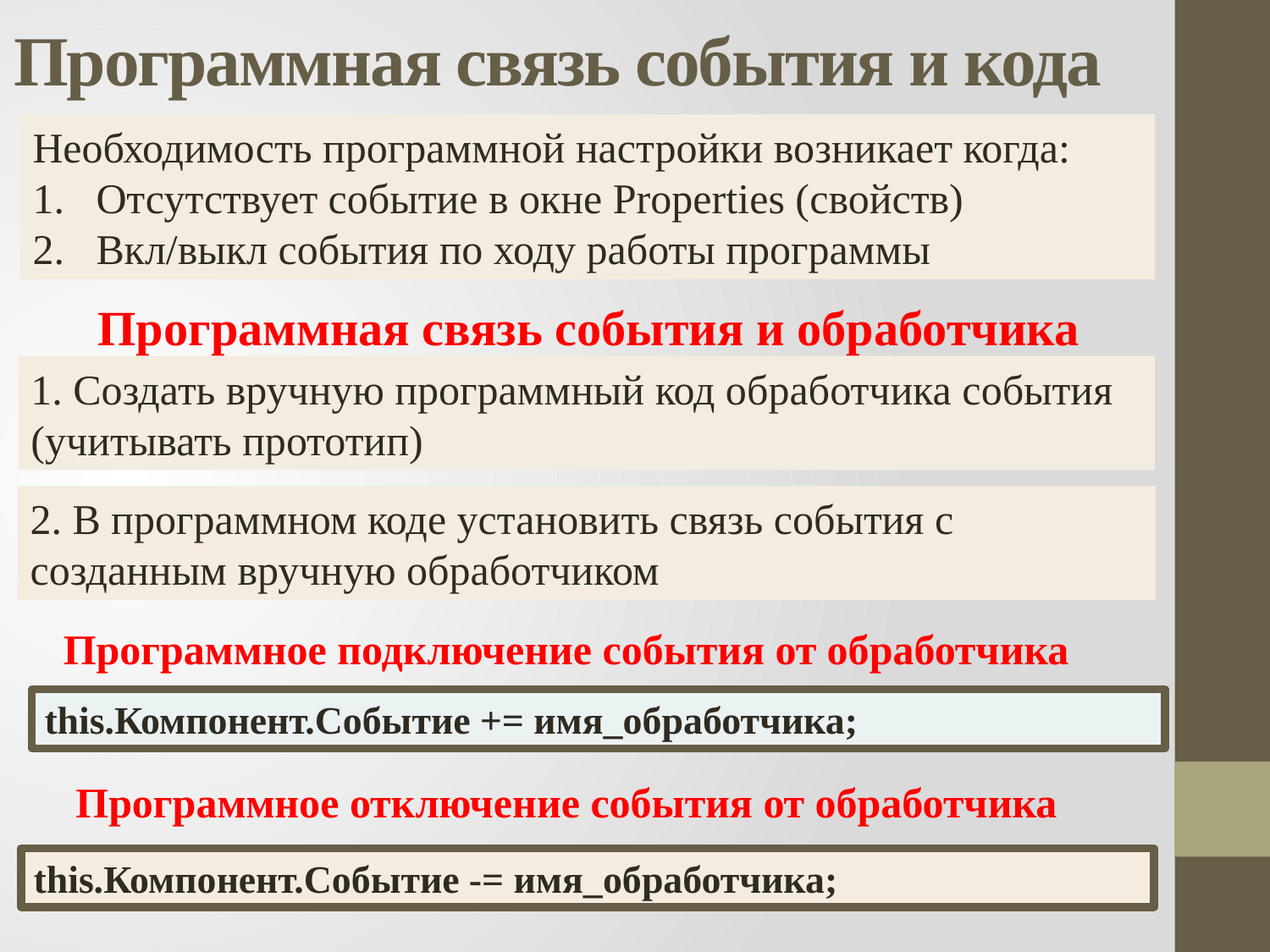

# Программная связь события и кода
Необходимость программной настройки возникает когда:
Отсутствует событие в окне Properties (свойств)
Вкл/выкл события по ходу работы программы
Программная связь события и обработчика
1. Создать вручную программный код обработчика события (учитывать прототип)
2. В программном коде установить связь события с созданным вручную обработчиком
Программное подключение события от обработчика
this.Компонент.Событие += имя_обработчика;
Программное отключение события от обработчика
this.Компонент.Событие -= имя_обработчика;